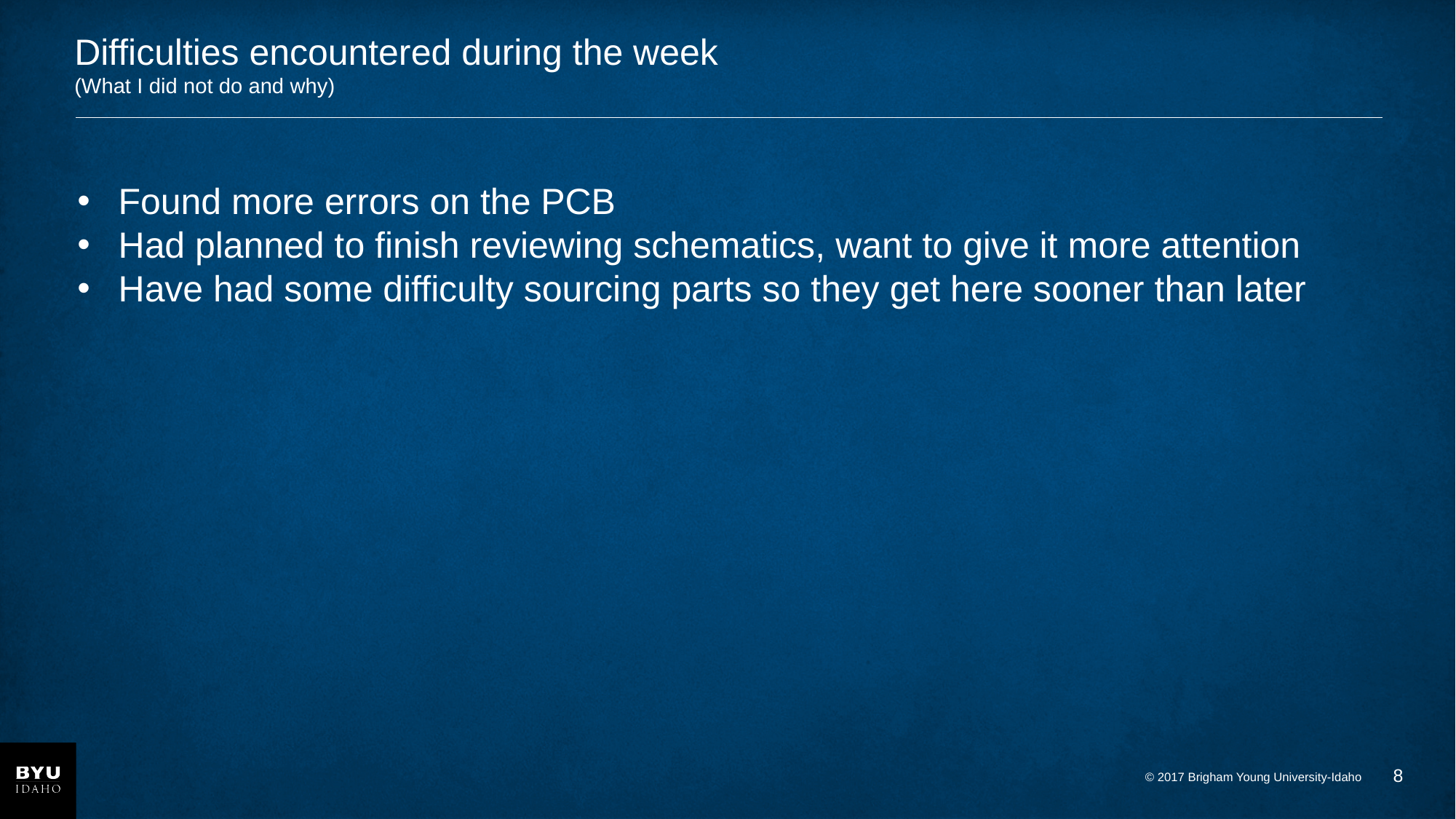

# Difficulties encountered during the week (What I did not do and why)
Found more errors on the PCB
Had planned to finish reviewing schematics, want to give it more attention
Have had some difficulty sourcing parts so they get here sooner than later